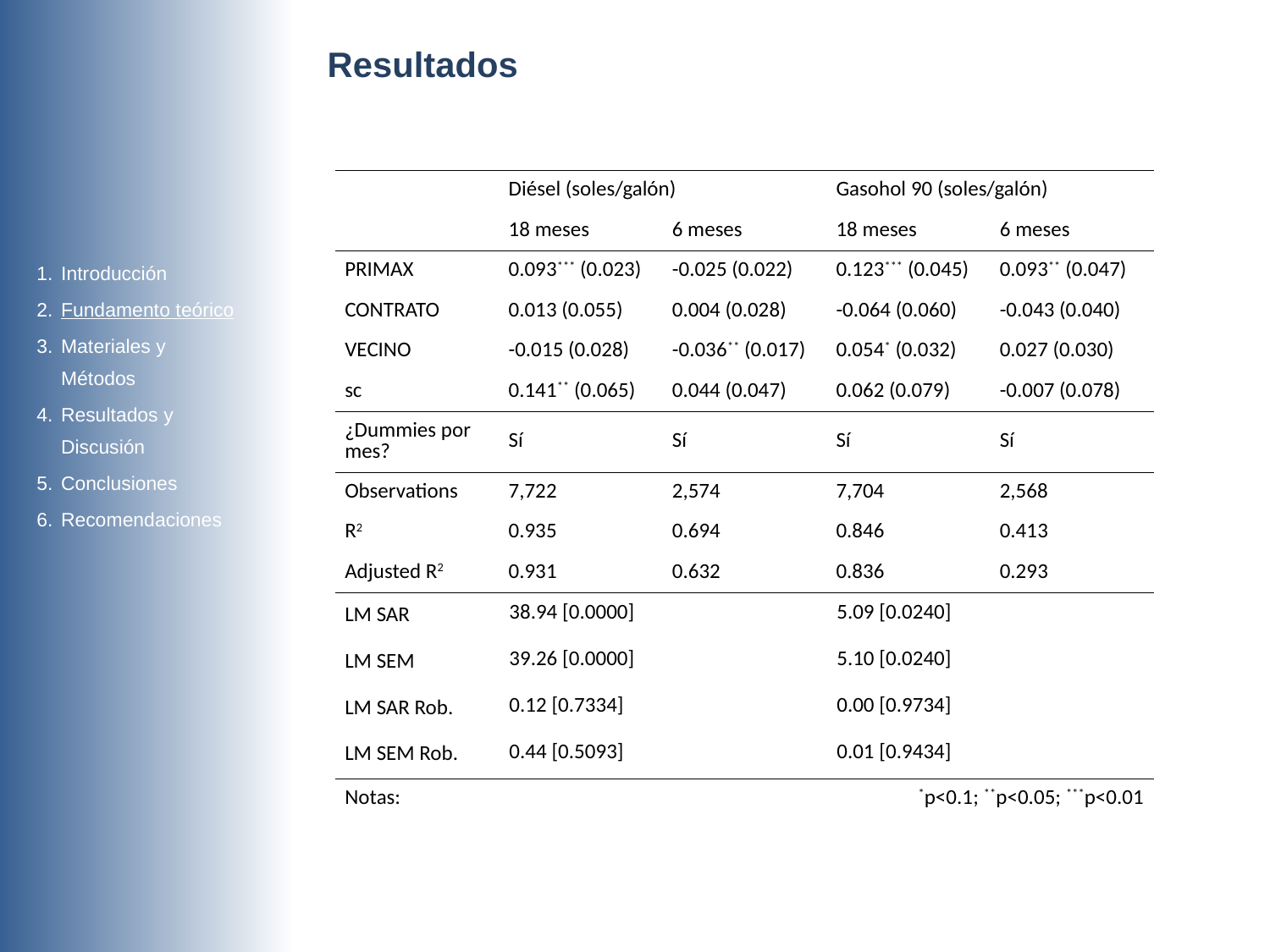

Resultados
|  |  |  |  |  |
| --- | --- | --- | --- | --- |
|  | Diésel (soles/galón) |  | Gasohol 90 (soles/galón) |  |
|  | 18 meses | 6 meses | 18 meses | 6 meses |
| PRIMAX | 0.093\*\*\* (0.023) | -0.025 (0.022) | 0.123\*\*\* (0.045) | 0.093\*\* (0.047) |
| CONTRATO | 0.013 (0.055) | 0.004 (0.028) | -0.064 (0.060) | -0.043 (0.040) |
| VECINO | -0.015 (0.028) | -0.036\*\* (0.017) | 0.054\* (0.032) | 0.027 (0.030) |
| sc | 0.141\*\* (0.065) | 0.044 (0.047) | 0.062 (0.079) | -0.007 (0.078) |
| ¿Dummies por mes? | Sí | Sí | Sí | Sí |
| Observations | 7,722 | 2,574 | 7,704 | 2,568 |
| R2 | 0.935 | 0.694 | 0.846 | 0.413 |
| Adjusted R2 | 0.931 | 0.632 | 0.836 | 0.293 |
| LM SAR | 38.94 [0.0000] |  | 5.09 [0.0240] |  |
| LM SEM | 39.26 [0.0000] |  | 5.10 [0.0240] |  |
| LM SAR Rob. | 0.12 [0.7334] |  | 0.00 [0.9734] |  |
| LM SEM Rob. | 0.44 [0.5093] |  | 0.01 [0.9434] |  |
| Notas: | \*p<0.1; \*\*p<0.05; \*\*\*p<0.01 |  |  |  |
Introducción
Fundamento teórico
Materiales y Métodos
Resultados y Discusión
Conclusiones
Recomendaciones